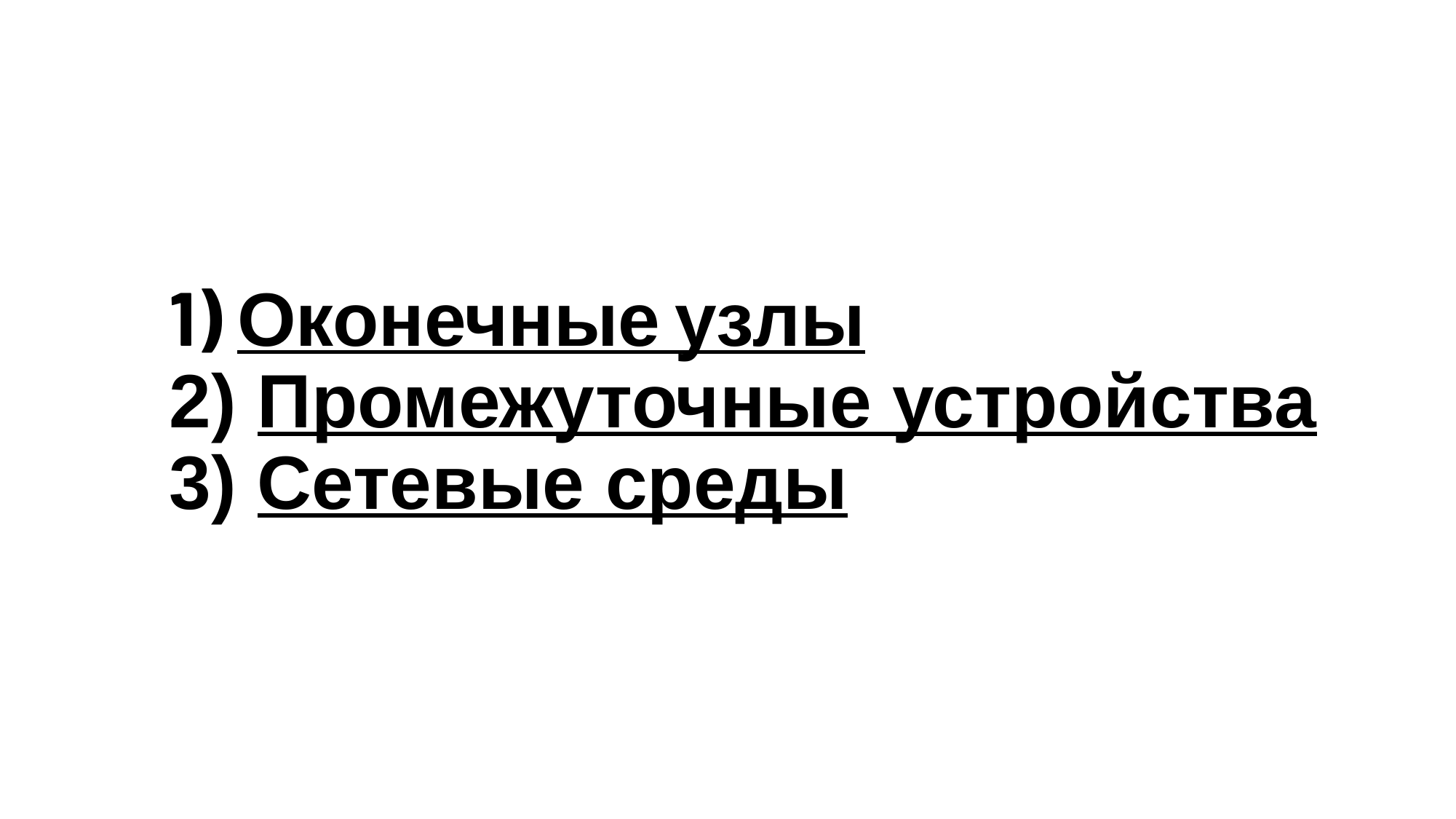

# 1) Оконечные узлы 2) Промежуточные устройства 3) Сетевые среды